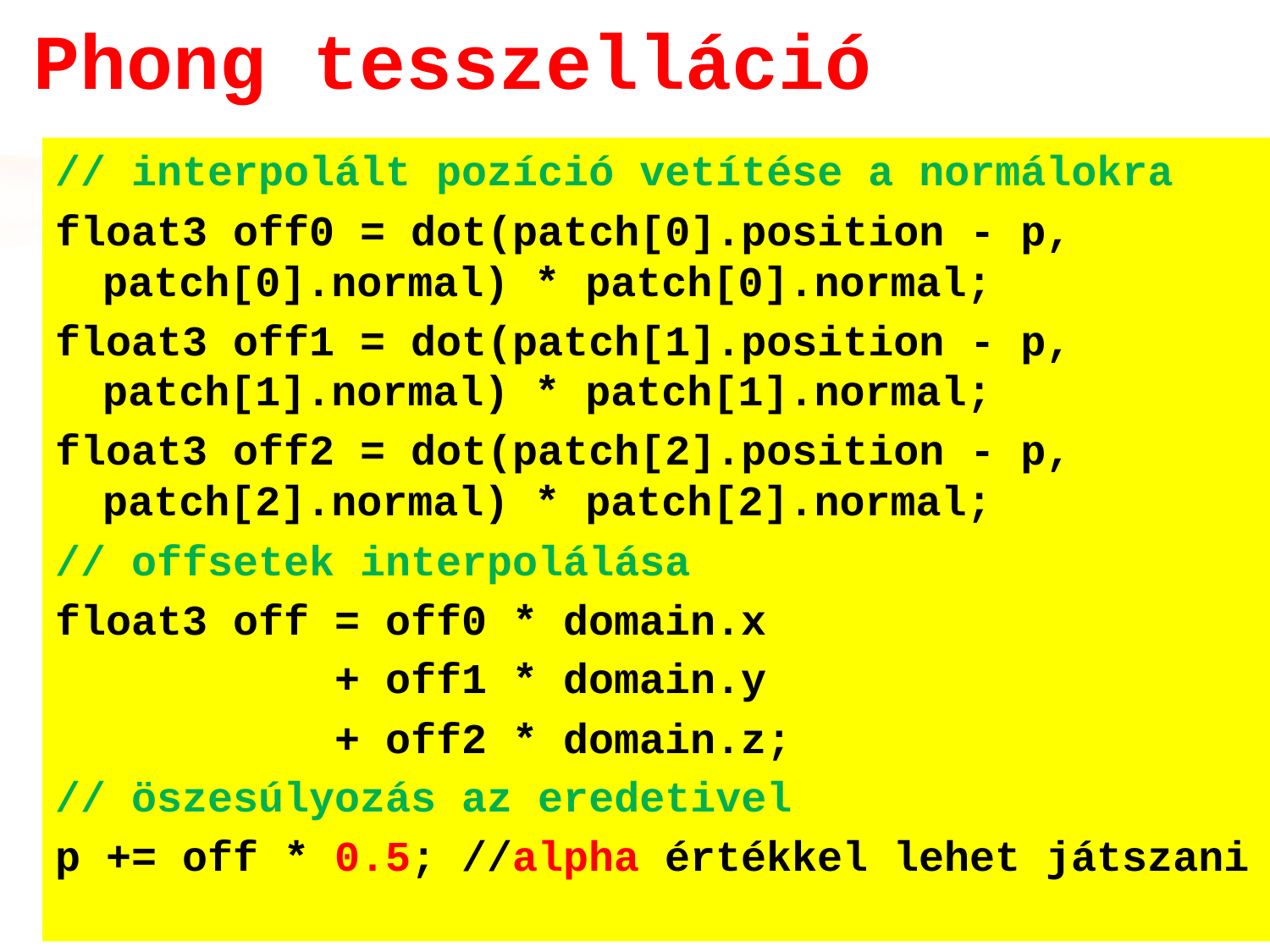

# Phong tesszelláció
// interpolált pozíció vetítése a normálokra
float3 off0 = dot(patch[0].position - p, patch[0].normal) * patch[0].normal;
float3 off1 = dot(patch[1].position - p, patch[1].normal) * patch[1].normal;
float3 off2 = dot(patch[2].position - p, patch[2].normal) * patch[2].normal;
// offsetek interpolálása
float3 off = off0 * domain.x
           + off1 * domain.y
           + off2 * domain.z;
// öszesúlyozás az eredetivel
p += off * 0.5; //alpha értékkel lehet játszani